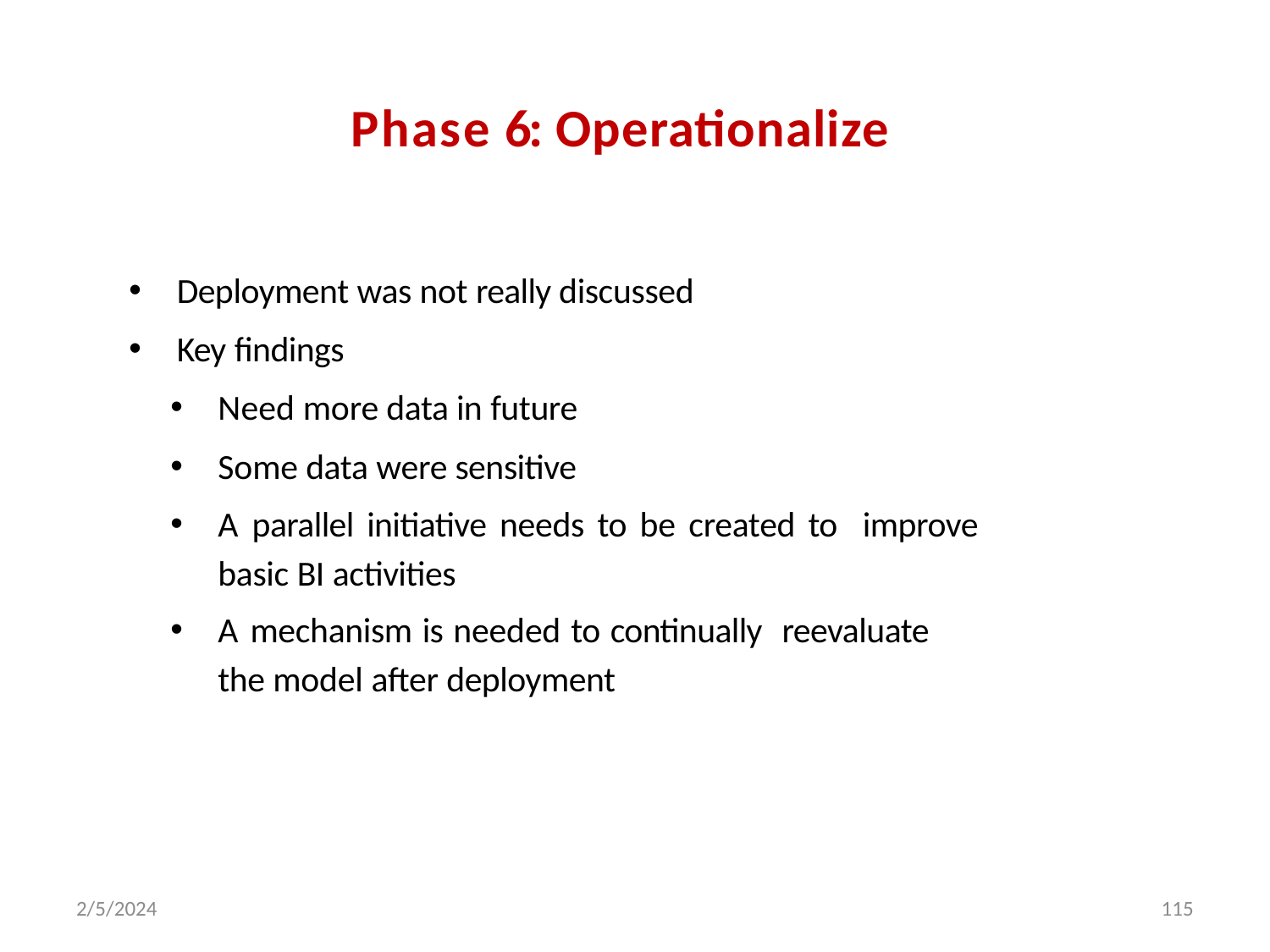

Phase 6: Operationalize
Deployment was not really discussed
Key ﬁndings
Need more data in future
Some data were sensitive
A parallel initiative needs to be created to  improve basic BI activities
A mechanism is needed to continually  reevaluate the model after deployment
2/5/2024
115